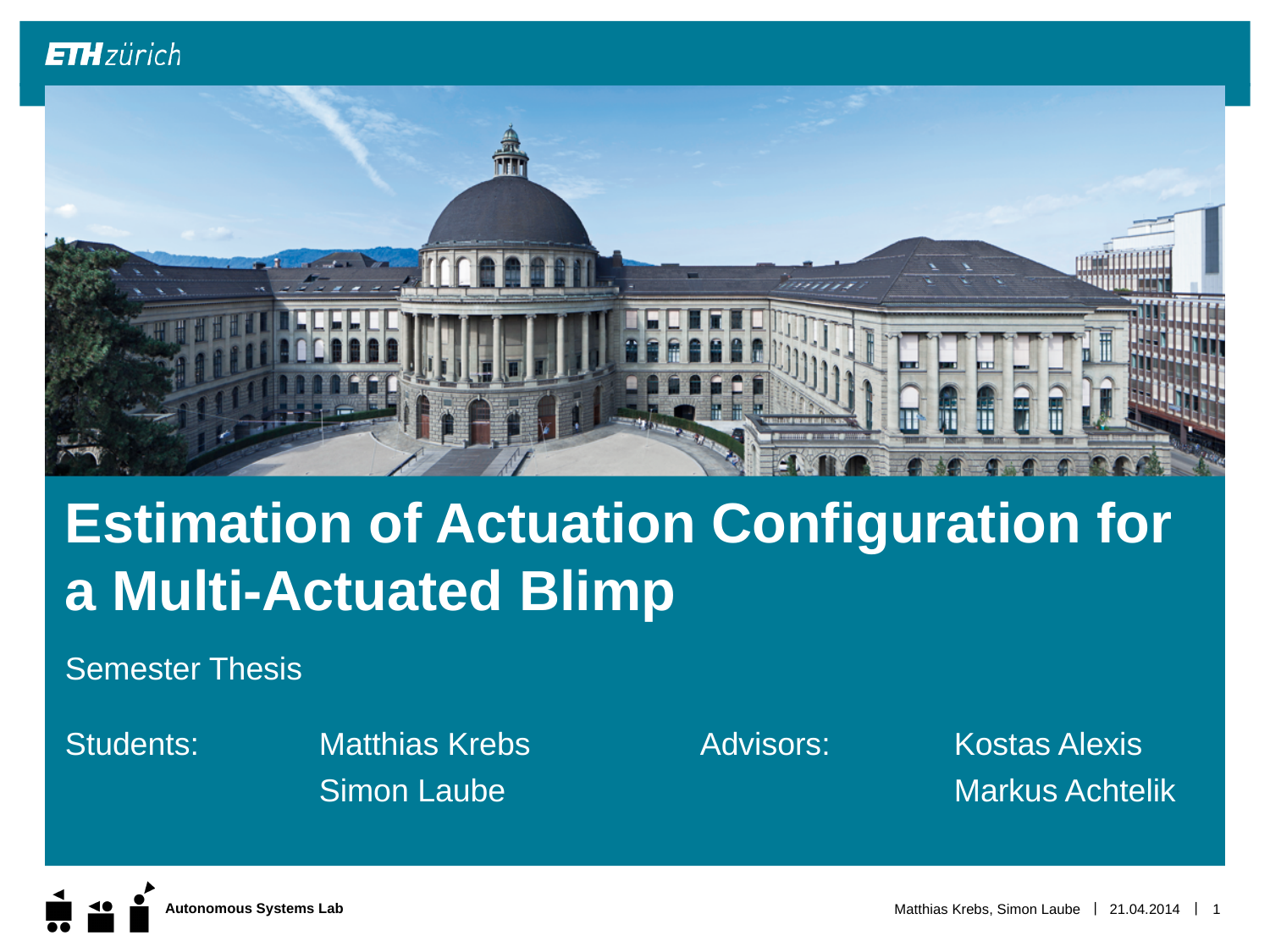

# Estimation of Actuation Configuration for a Multi-Actuated Blimp
Semester Thesis
Students:	Matthias Krebs		Advisors:	Kostas Alexis
		Simon Laube				Markus Achtelik

Matthias Krebs, Simon Laube
21.04.2014
1